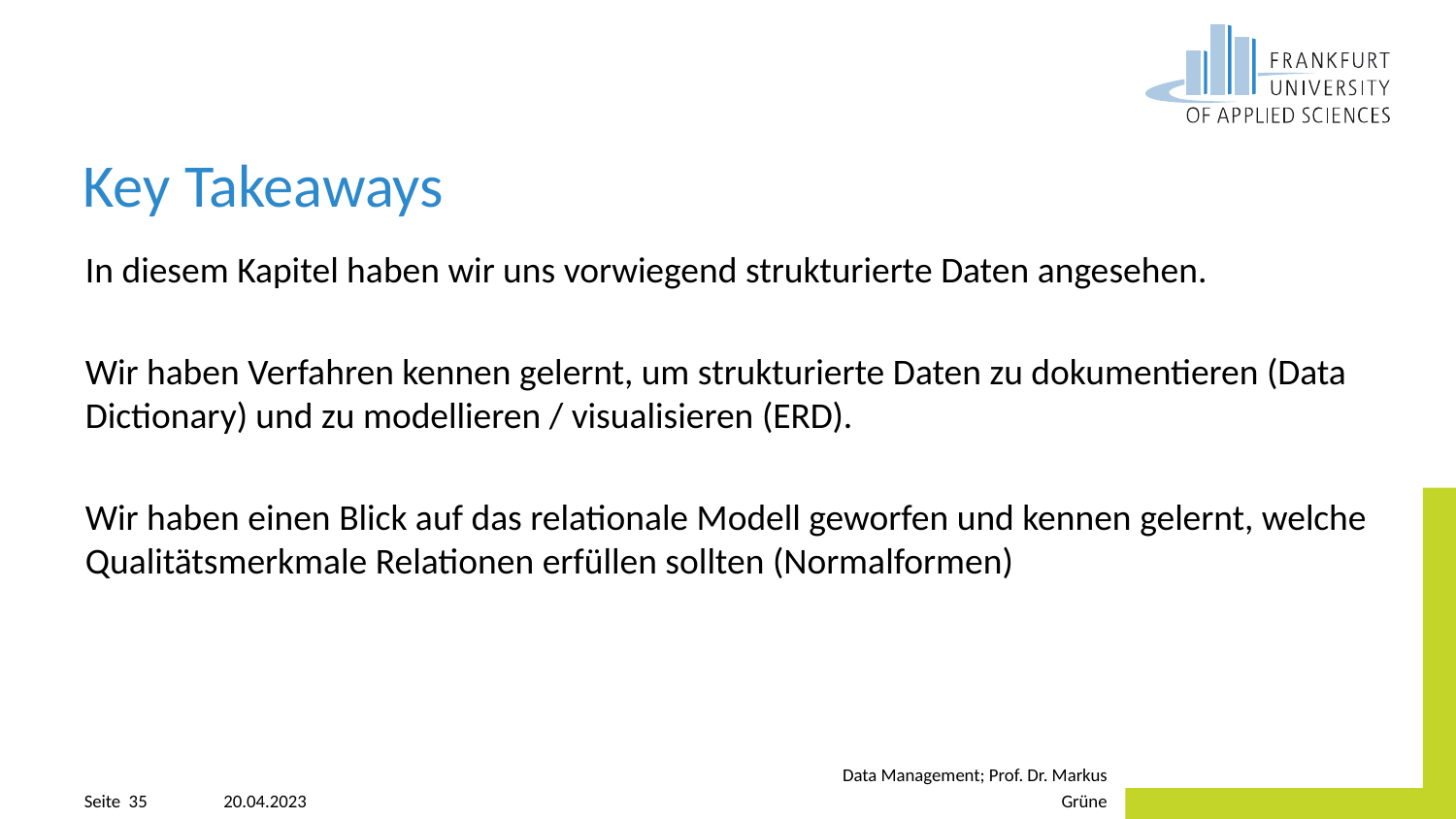

# Key Takeaways
In diesem Kapitel haben wir uns vorwiegend strukturierte Daten angesehen.

Wir haben Verfahren kennen gelernt, um strukturierte Daten zu dokumentieren (Data Dictionary) und zu modellieren / visualisieren (ERD).

Wir haben einen Blick auf das relationale Modell geworfen und kennen gelernt, welche Qualitätsmerkmale Relationen erfüllen sollten (Normalformen)

20.04.2023
Data Management; Prof. Dr. Markus Grüne
Seite  35